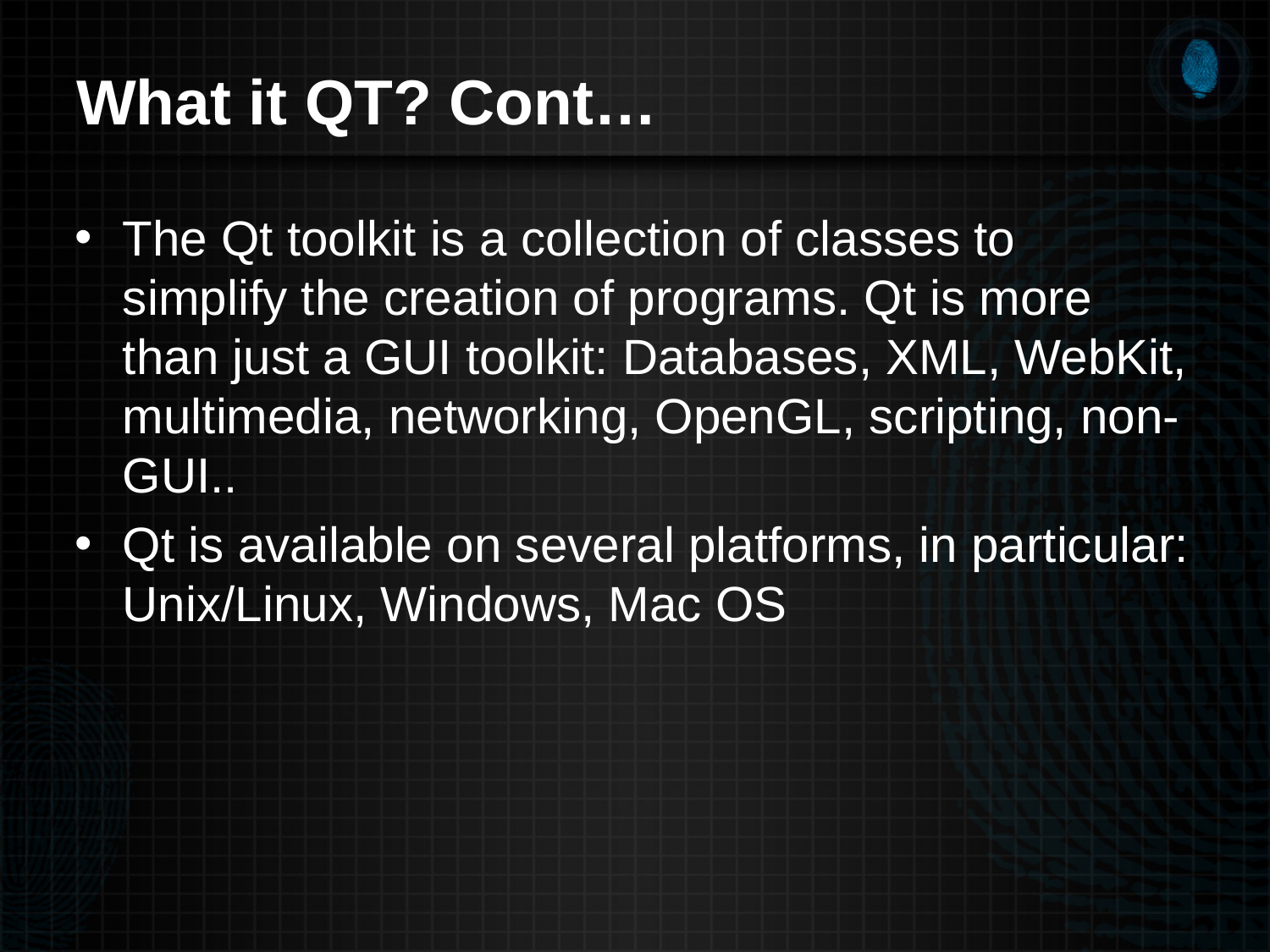

# What it QT? Cont…
The Qt toolkit is a collection of classes to simplify the creation of programs. Qt is more than just a GUI toolkit: Databases, XML, WebKit, multimedia, networking, OpenGL, scripting, non-GUI..
Qt is available on several platforms, in particular: Unix/Linux, Windows, Mac OS